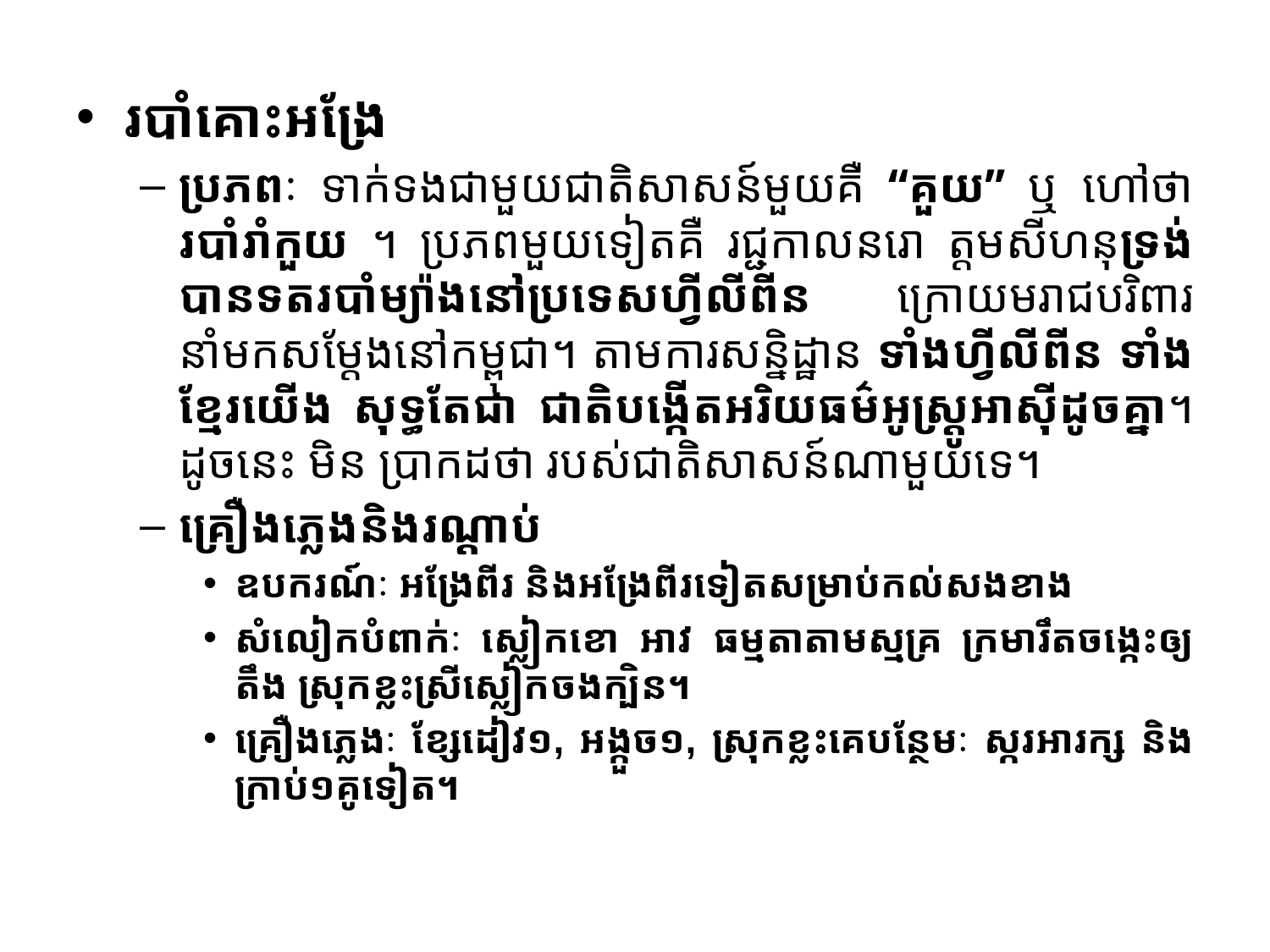

#
របាំគោះអង្រែ
ប្រភពៈ ទាក់ទងជាមួយជាតិសាសន៍មួយគឺ “គួយ” ឬ ហៅថារបាំរាំកួយ ។ ប្រភពមួយទៀតគឺ រជ្ជកាលនរោ ត្តមសីហនុទ្រង់បានទតរបាំម្យ៉ាងនៅប្រទេសហ្វីលីពីន ក្រោយមរាជបរិពារនាំមកសម្តែងនៅកម្ពុជា។ តាមការសន្និដ្ឋាន ទាំងហ្វីលីពីន ទាំងខ្មែរយើង សុទ្ធតែជា ជាតិបង្កើតអរិយធម៌អូស្ត្រូអាស៊ីដូចគ្នា។ ដូចនេះ មិន ប្រាកដថា របស់ជាតិសាសន៍ណាមួយទេ។
គ្រឿងភ្លេងនិងរណ្តាប់
ឧបករណ៍ៈ អង្រែពីរ និងអង្រែពីរទៀតសម្រាប់កល់សងខាង
សំលៀកបំពាក់ៈ ស្លៀកខោ អាវ ធម្មតាតាមស្មគ្រ ក្រមារឹតចង្កេះឲ្យតឹង ស្រុកខ្លះស្រីស្លៀកចងក្បិន។
គ្រឿងភ្លេងៈ ខ្សែដៀវ១, អង្កួច១, ស្រុកខ្លះគេបន្ថែមៈ ស្ករអារក្ស និងក្រាប់១គូទៀត។